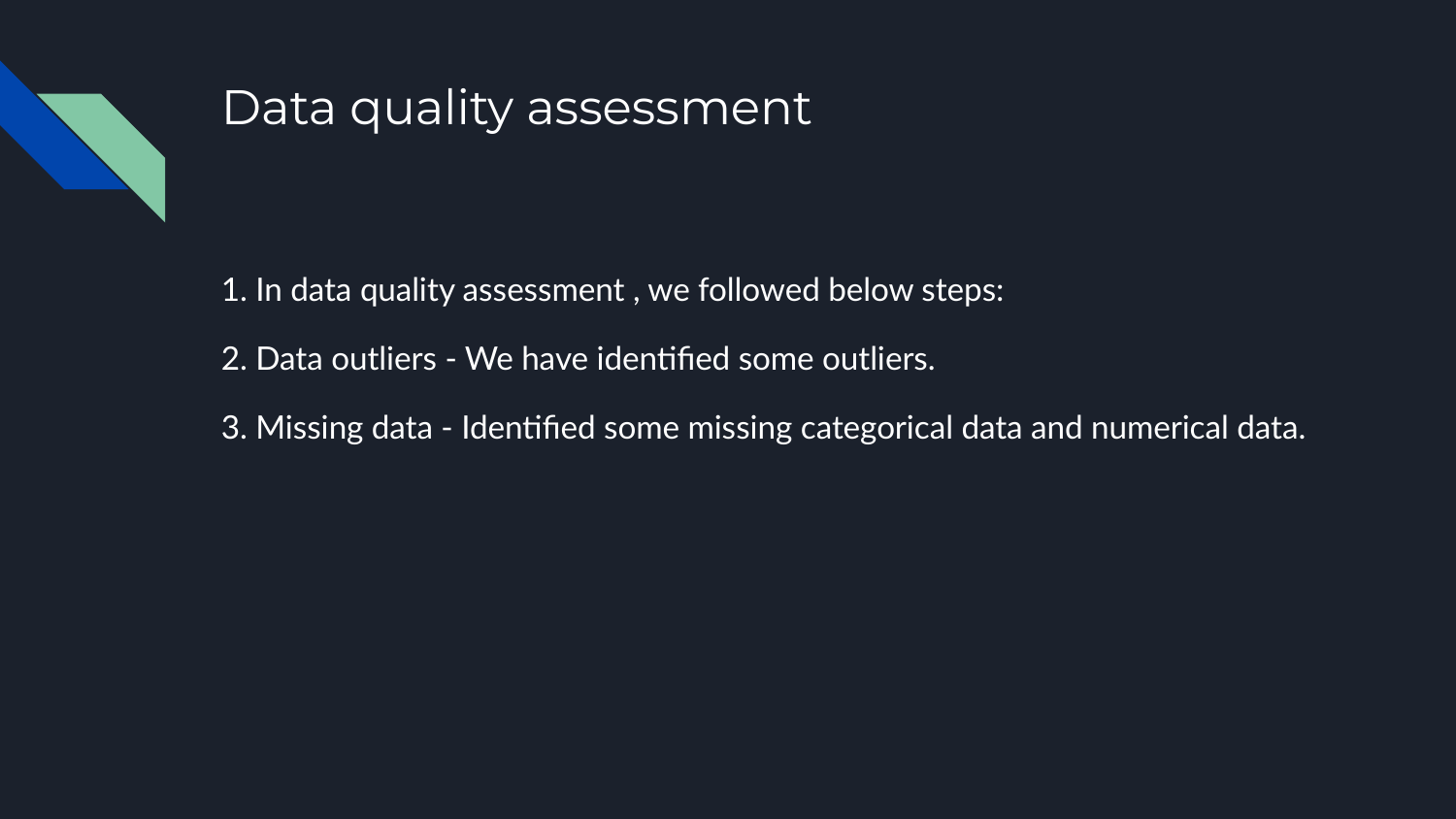

# Data quality assessment
1. In data quality assessment , we followed below steps:
2. Data outliers - We have identified some outliers.
3. Missing data - Identified some missing categorical data and numerical data.